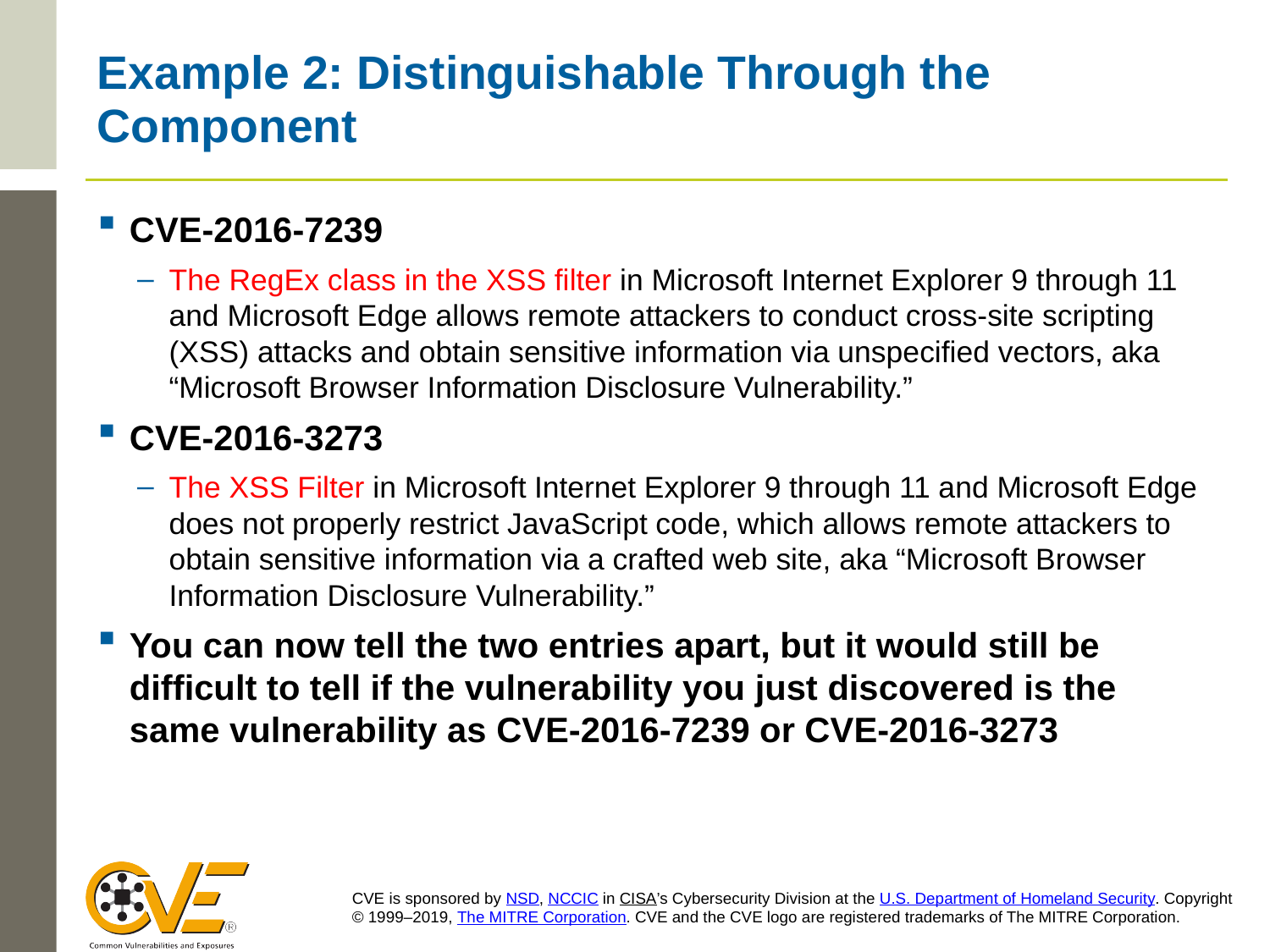

# Example 2: Distinguishable Through the Component
CVE-2016-7239
The RegEx class in the XSS filter in Microsoft Internet Explorer 9 through 11 and Microsoft Edge allows remote attackers to conduct cross-site scripting (XSS) attacks and obtain sensitive information via unspecified vectors, aka “Microsoft Browser Information Disclosure Vulnerability.”
CVE-2016-3273
The XSS Filter in Microsoft Internet Explorer 9 through 11 and Microsoft Edge does not properly restrict JavaScript code, which allows remote attackers to obtain sensitive information via a crafted web site, aka “Microsoft Browser Information Disclosure Vulnerability.”
You can now tell the two entries apart, but it would still be difficult to tell if the vulnerability you just discovered is the same vulnerability as CVE-2016-7239 or CVE-2016-3273